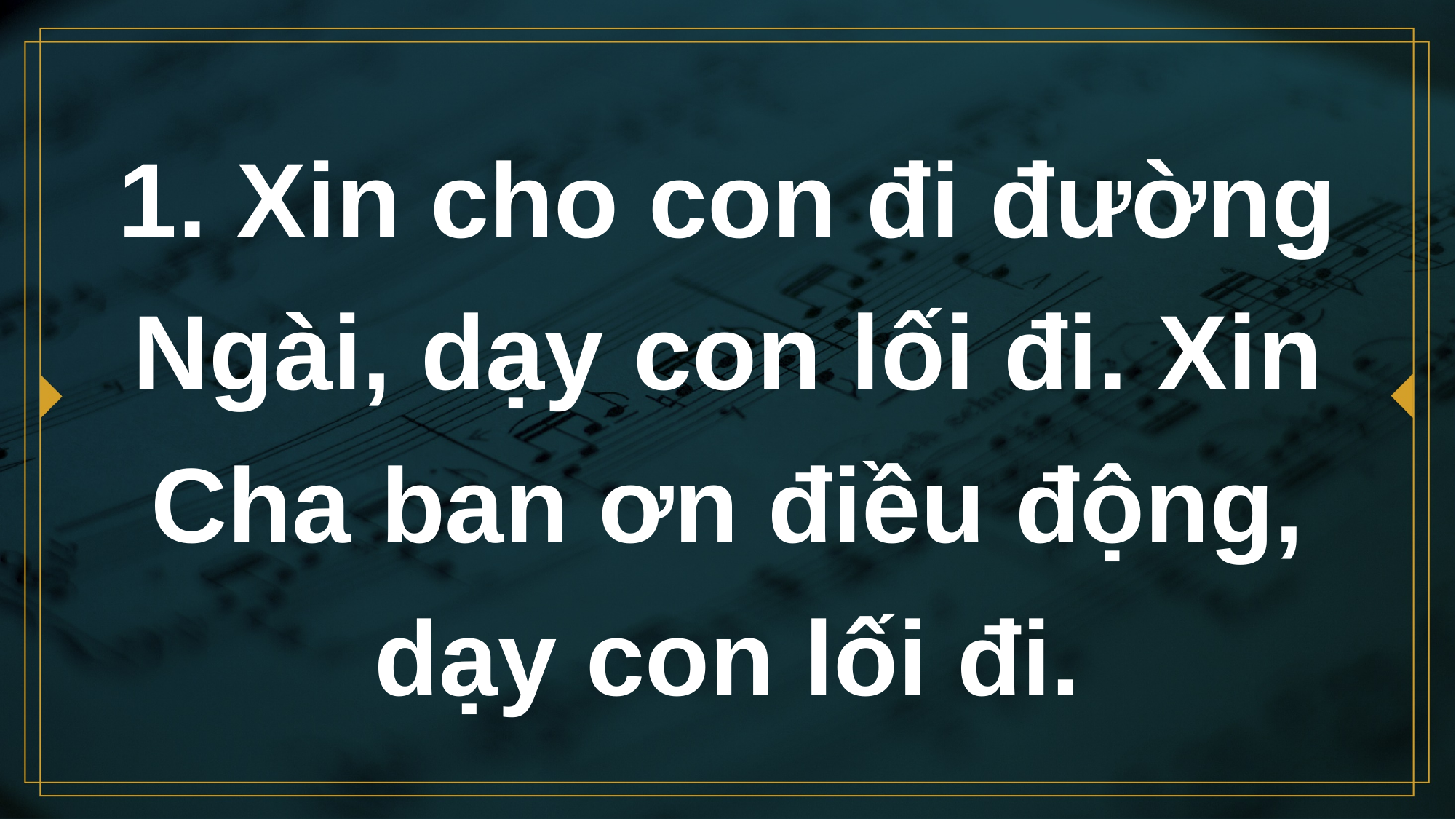

# 1. Xin cho con đi đường Ngài, dạy con lối đi. Xin Cha ban ơn điều động, dạy con lối đi.